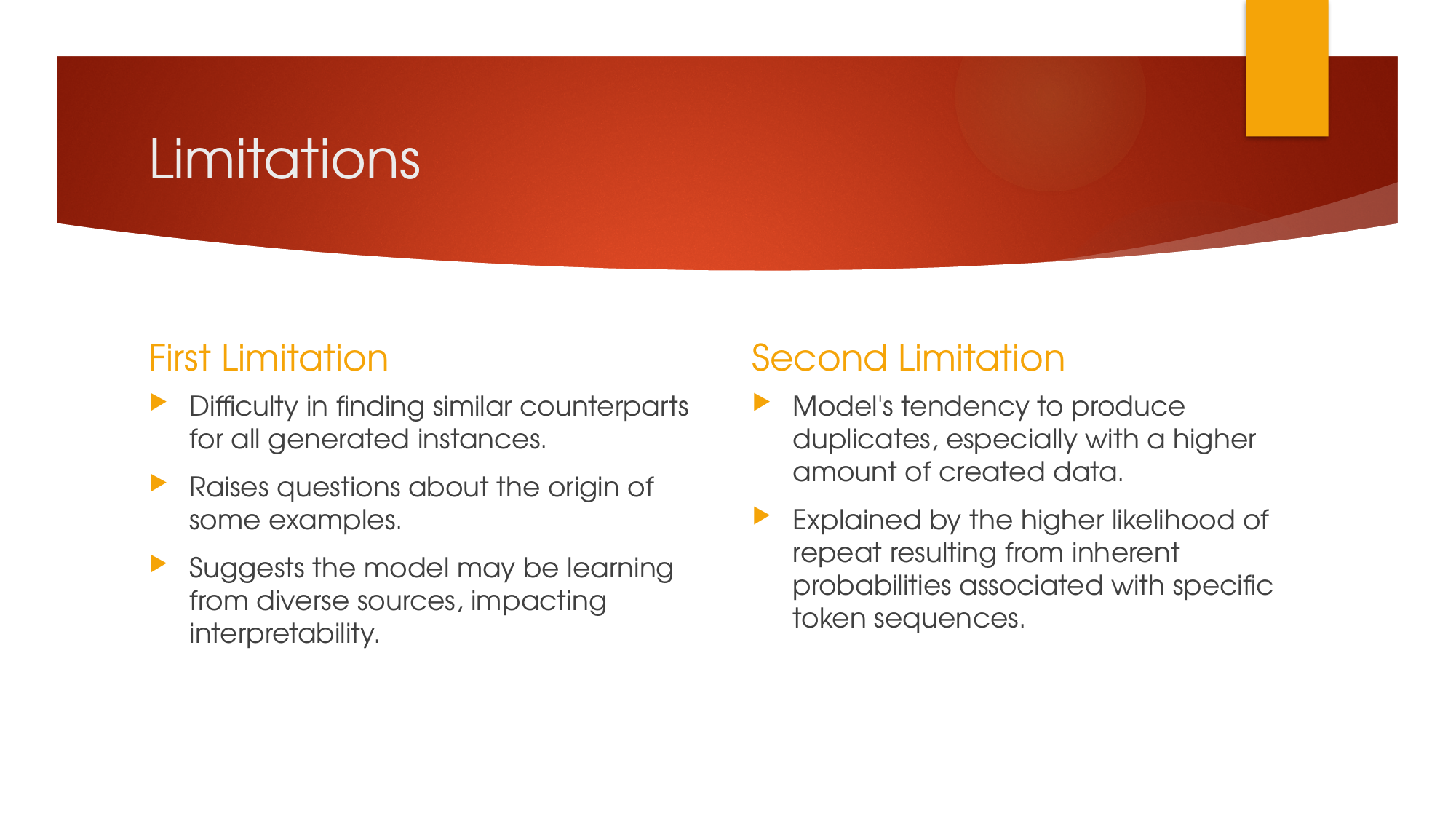

# Limitations
Second Limitation
First Limitation
Difficulty in finding similar counterparts for all generated instances.
Raises questions about the origin of some examples.
Suggests the model may be learning from diverse sources, impacting interpretability.
Model's tendency to produce duplicates, especially with a higher amount of created data.
Explained by the higher likelihood of repeat resulting from inherent probabilities associated with specific token sequences.